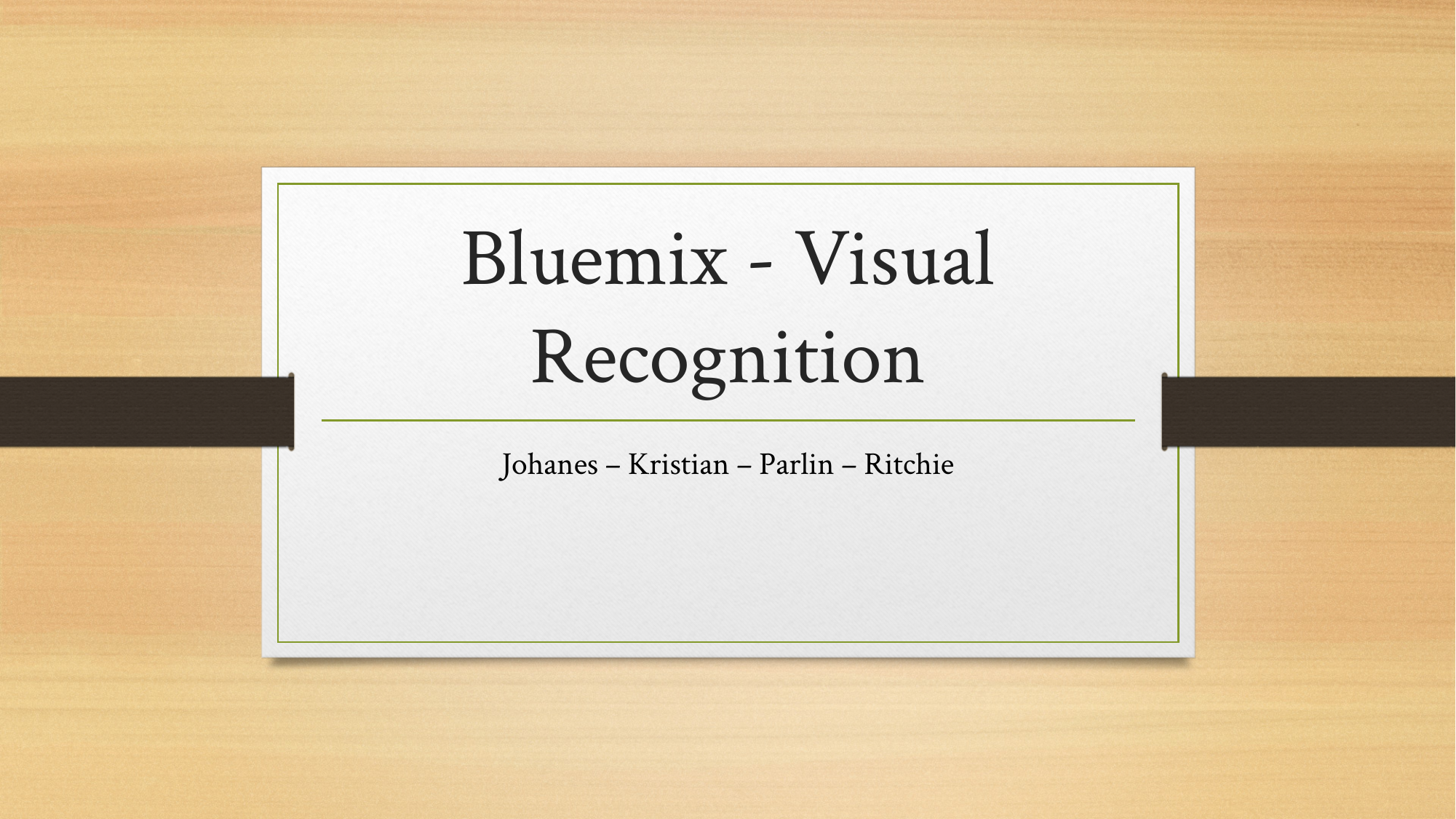

# Bluemix - Visual Recognition
Johanes – Kristian – Parlin – Ritchie